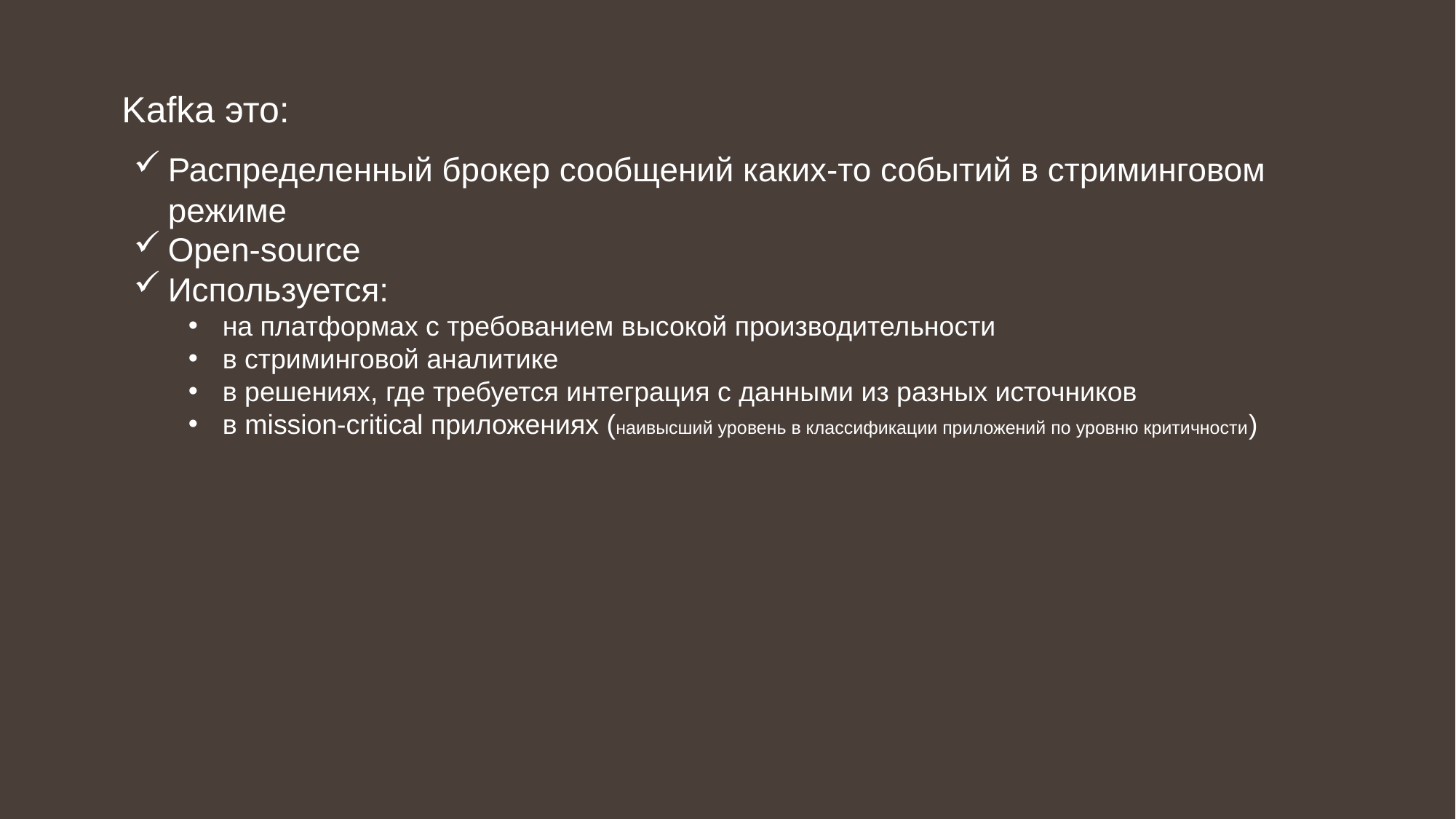

Kafka это:
Распределенный брокер сообщений каких-то событий в стриминговом режиме
Open-source
Используется:
на платформах с требованием высокой производительности
в стриминговой аналитике
в решениях, где требуется интеграция с данными из разных источников
в mission-critical приложениях (наивысший уровень в классификации приложений по уровню критичности)